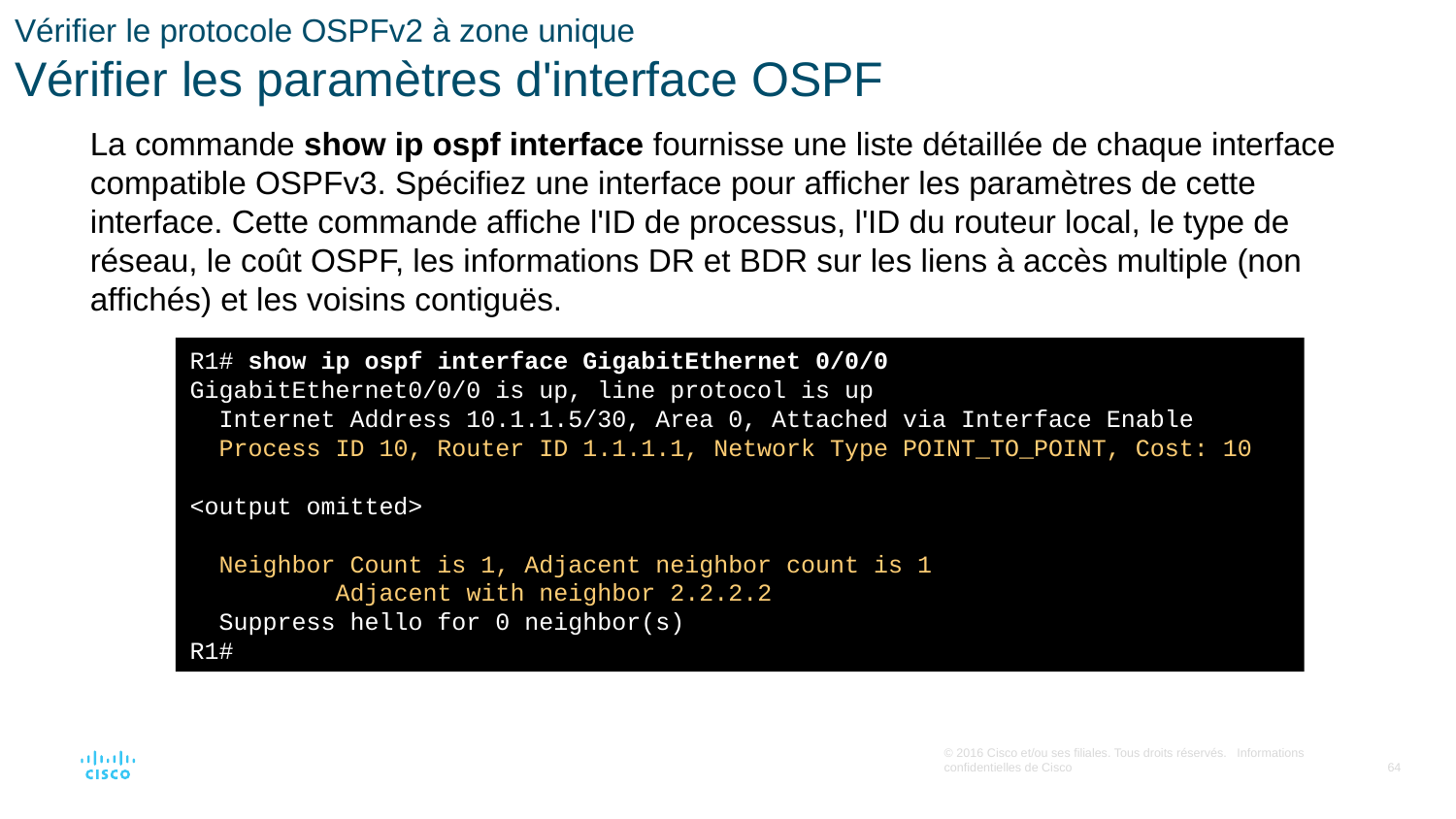

# Vérifier le protocole OSPFv2 à zone unique Vérifier les paramètres d'interface OSPF
La commande show ip ospf interface fournisse une liste détaillée de chaque interface compatible OSPFv3. Spécifiez une interface pour afficher les paramètres de cette interface. Cette commande affiche l'ID de processus, l'ID du routeur local, le type de réseau, le coût OSPF, les informations DR et BDR sur les liens à accès multiple (non affichés) et les voisins contiguës.
R1# show ip ospf interface GigabitEthernet 0/0/0
GigabitEthernet0/0/0 is up, line protocol is up
  Internet Address 10.1.1.5/30, Area 0, Attached via Interface Enable
  Process ID 10, Router ID 1.1.1.1, Network Type POINT_TO_POINT, Cost: 10

<output omitted>

  Neighbor Count is 1, Adjacent neighbor count is 1
  	Adjacent with neighbor 2.2.2.2
  Suppress hello for 0 neighbor(s)
R1#